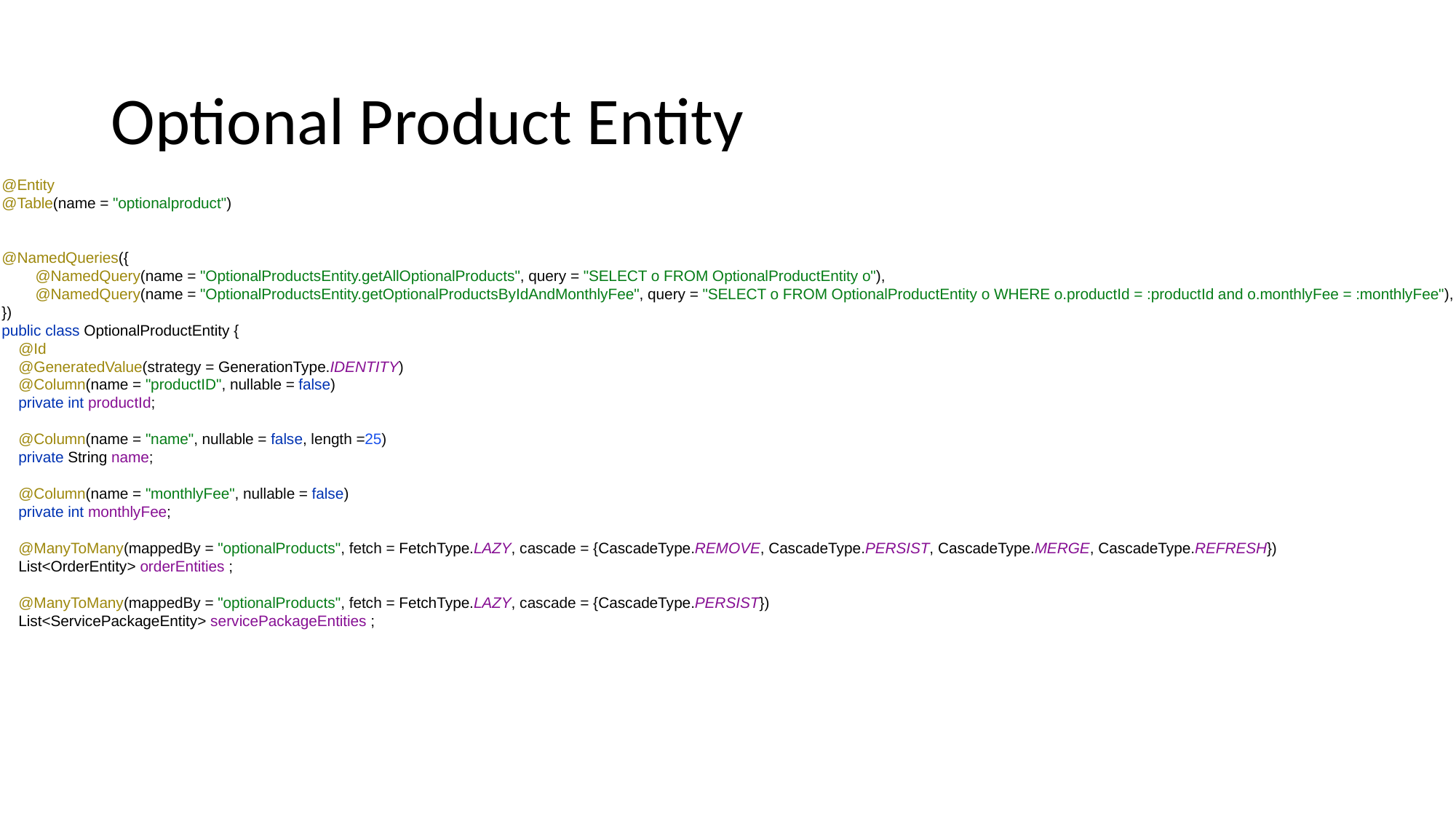

# Optional Product Entity
@Entity
@Table(name = "optionalproduct")
@NamedQueries({
        @NamedQuery(name = "OptionalProductsEntity.getAllOptionalProducts", query = "SELECT o FROM OptionalProductEntity o"),
        @NamedQuery(name = "OptionalProductsEntity.getOptionalProductsByIdAndMonthlyFee", query = "SELECT o FROM OptionalProductEntity o WHERE o.productId = :productId and o.monthlyFee = :monthlyFee"),
})
public class OptionalProductEntity {
    @Id
    @GeneratedValue(strategy = GenerationType.IDENTITY)
    @Column(name = "productID", nullable = false)
    private int productId;
    @Column(name = "name", nullable = false, length =25)
    private String name;
    @Column(name = "monthlyFee", nullable = false)
    private int monthlyFee;
    @ManyToMany(mappedBy = "optionalProducts", fetch = FetchType.LAZY, cascade = {CascadeType.REMOVE, CascadeType.PERSIST, CascadeType.MERGE, CascadeType.REFRESH})
    List<OrderEntity> orderEntities ;
    @ManyToMany(mappedBy = "optionalProducts", fetch = FetchType.LAZY, cascade = {CascadeType.PERSIST})
    List<ServicePackageEntity> servicePackageEntities ;